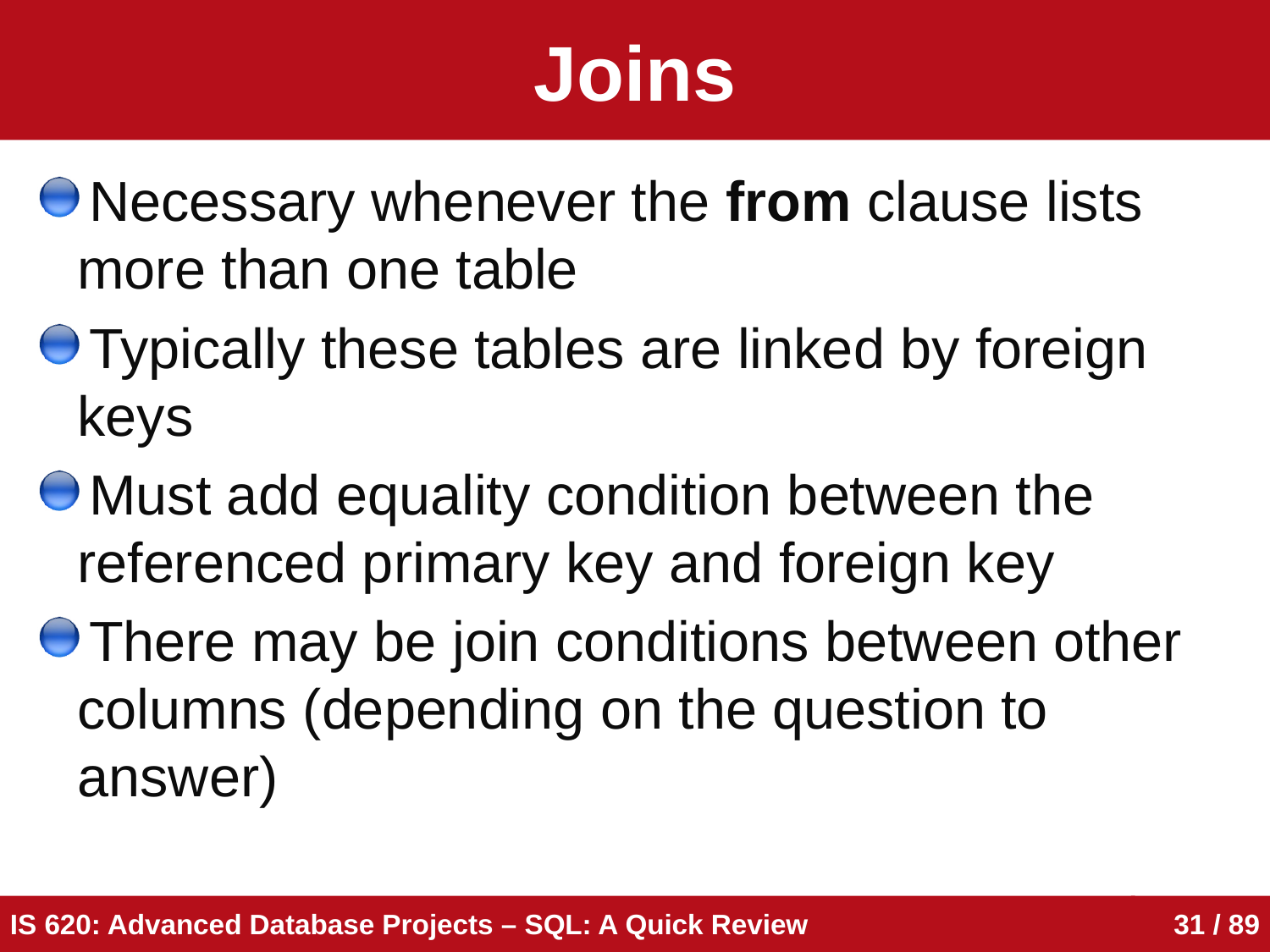

# Joins
Necessary whenever the from clause lists more than one table
Typically these tables are linked by foreign keys
Must add equality condition between the referenced primary key and foreign key
There may be join conditions between other columns (depending on the question to answer)